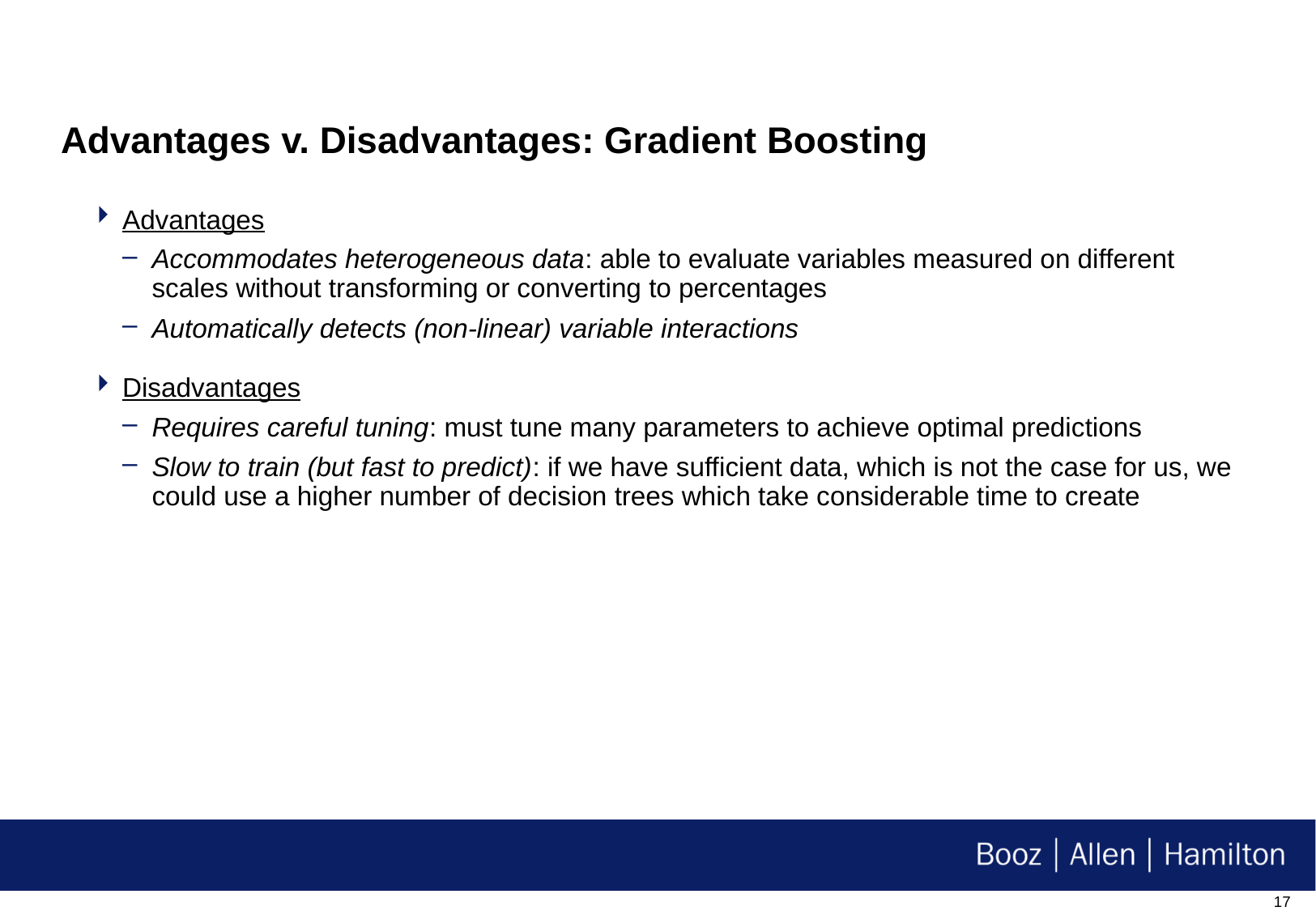

# Advantages v. Disadvantages: Gradient Boosting
Advantages
Accommodates heterogeneous data: able to evaluate variables measured on different scales without transforming or converting to percentages
Automatically detects (non-linear) variable interactions
Disadvantages
Requires careful tuning: must tune many parameters to achieve optimal predictions
Slow to train (but fast to predict): if we have sufficient data, which is not the case for us, we could use a higher number of decision trees which take considerable time to create